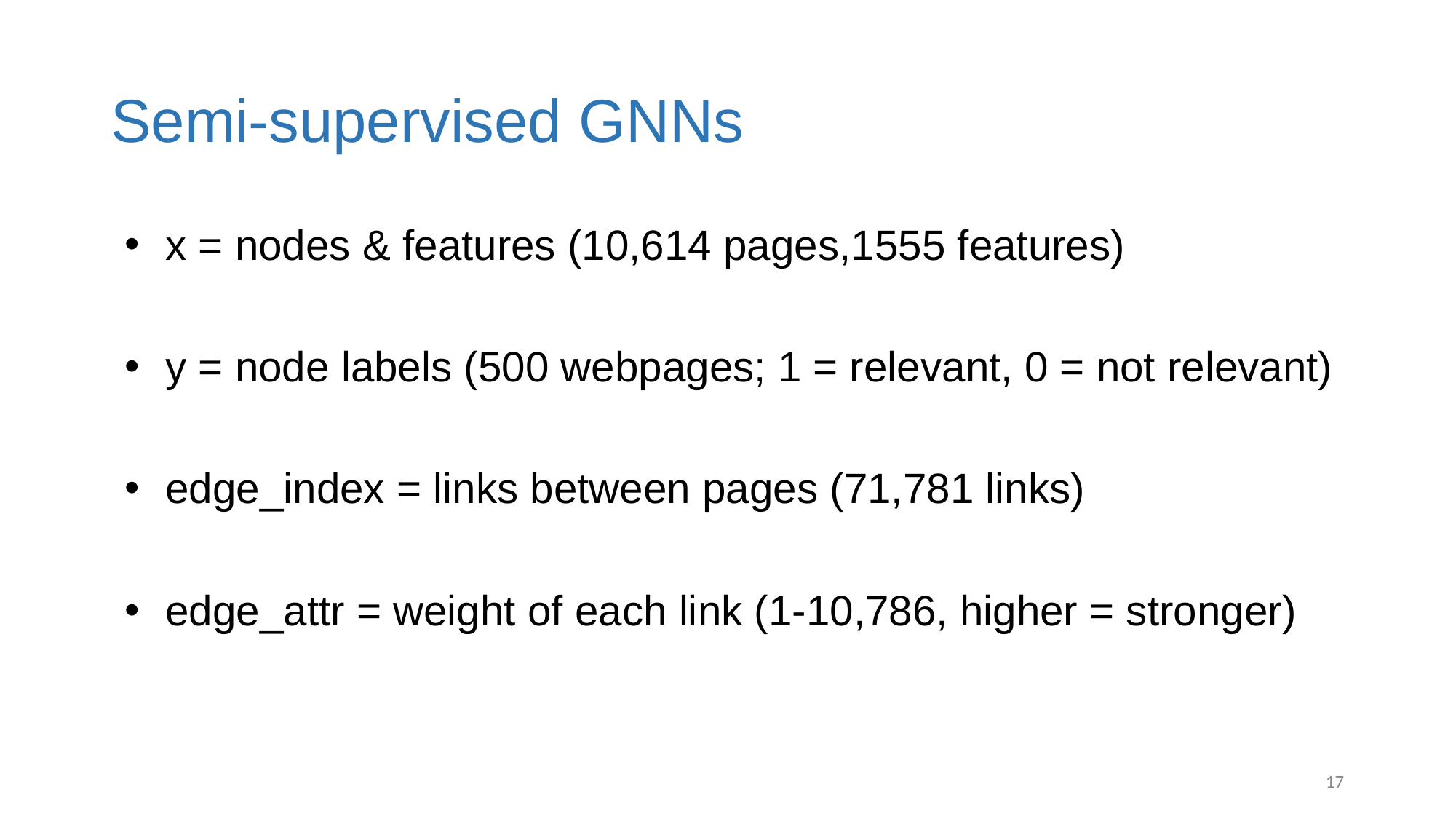

# Semi-supervised GNNs
x = nodes & features (10,614 pages,1555 features)

y = node labels (500 webpages; 1 = relevant, 0 = not relevant)

edge_index = links between pages (71,781 links)

edge_attr = weight of each link (1-10,786, higher = stronger)
17